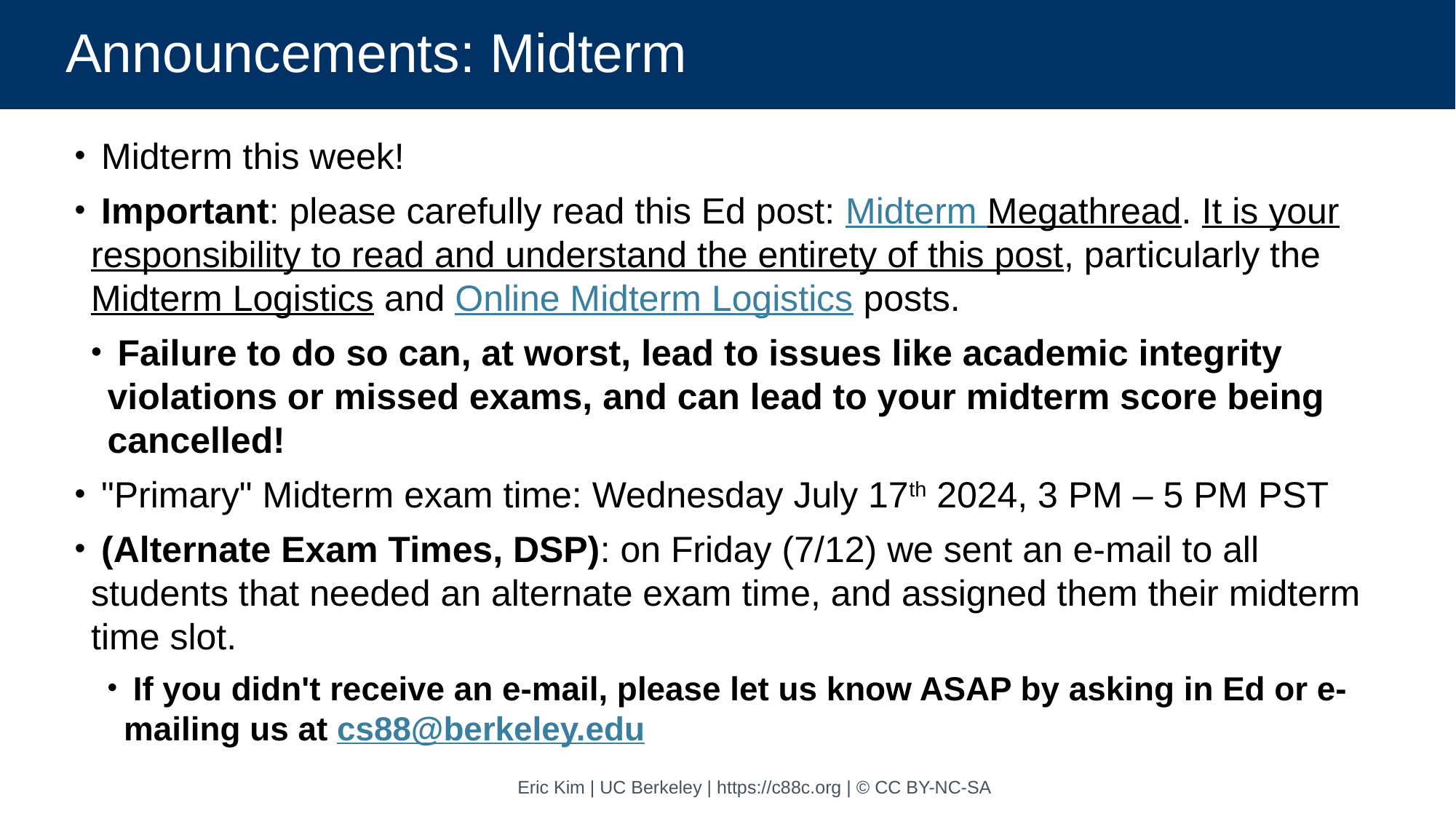

# Announcements: Midterm
 Midterm this week!
 Important: please carefully read this Ed post: Midterm Megathread. It is your responsibility to read and understand the entirety of this post, particularly the Midterm Logistics and Online Midterm Logistics posts.
 Failure to do so can, at worst, lead to issues like academic integrity violations or missed exams, and can lead to your midterm score being cancelled!
 "Primary" Midterm exam time: Wednesday July 17th 2024, 3 PM – 5 PM PST
 (Alternate Exam Times, DSP): on Friday (7/12) we sent an e-mail to all students that needed an alternate exam time, and assigned them their midterm time slot.
 If you didn't receive an e-mail, please let us know ASAP by asking in Ed or e-mailing us at cs88@berkeley.edu

Eric Kim | UC Berkeley | https://c88c.org | © CC BY-NC-SA